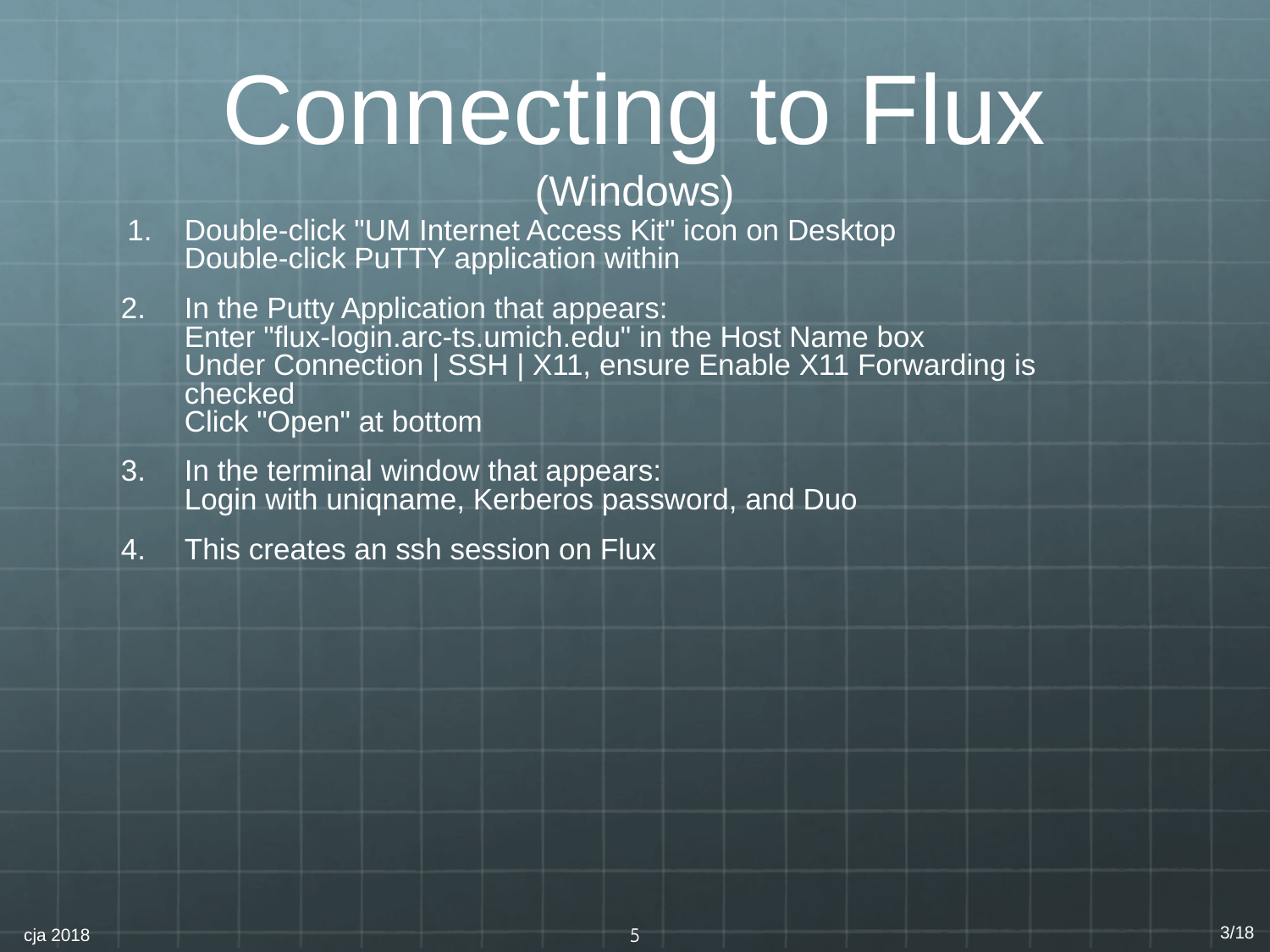

# Connecting to Flux
(Windows)
Double-click "UM Internet Access Kit" icon on Desktop
Double-click PuTTY application within
In the Putty Application that appears:
Enter "flux-login.arc-ts.umich.edu" in the Host Name box
Under Connection | SSH | X11, ensure Enable X11 Forwarding is checked
Click "Open" at bottom
In the terminal window that appears:
Login with uniqname, Kerberos password, and Duo
This creates an ssh session on Flux

5